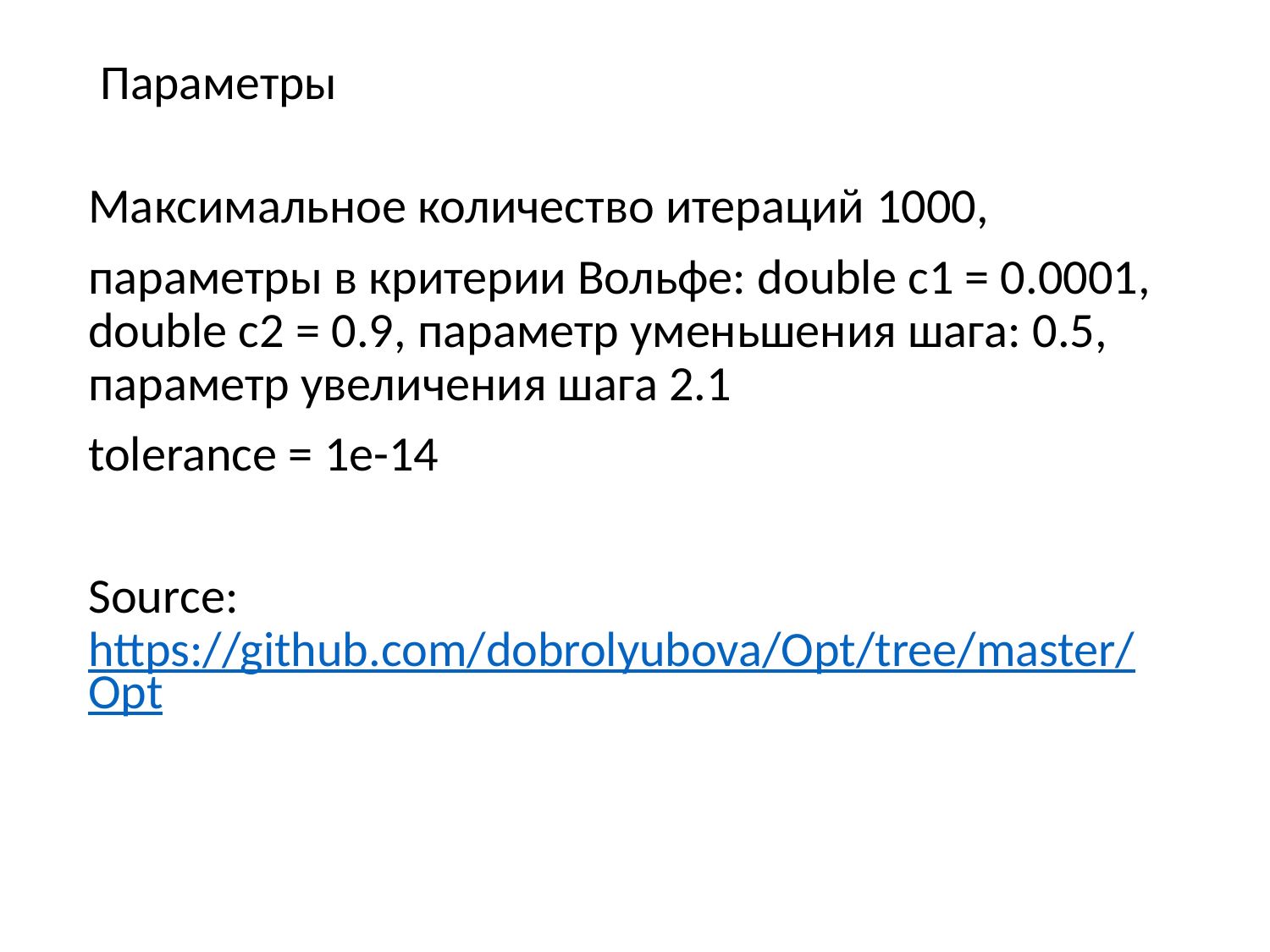

# Параметры
Максимальное количество итераций 1000,
параметры в критерии Вольфе: double c1 = 0.0001, double c2 = 0.9, параметр уменьшения шага: 0.5, параметр увеличения шага 2.1
tolerance = 1e-14

Source: https://github.com/dobrolyubova/Opt/tree/master/Opt